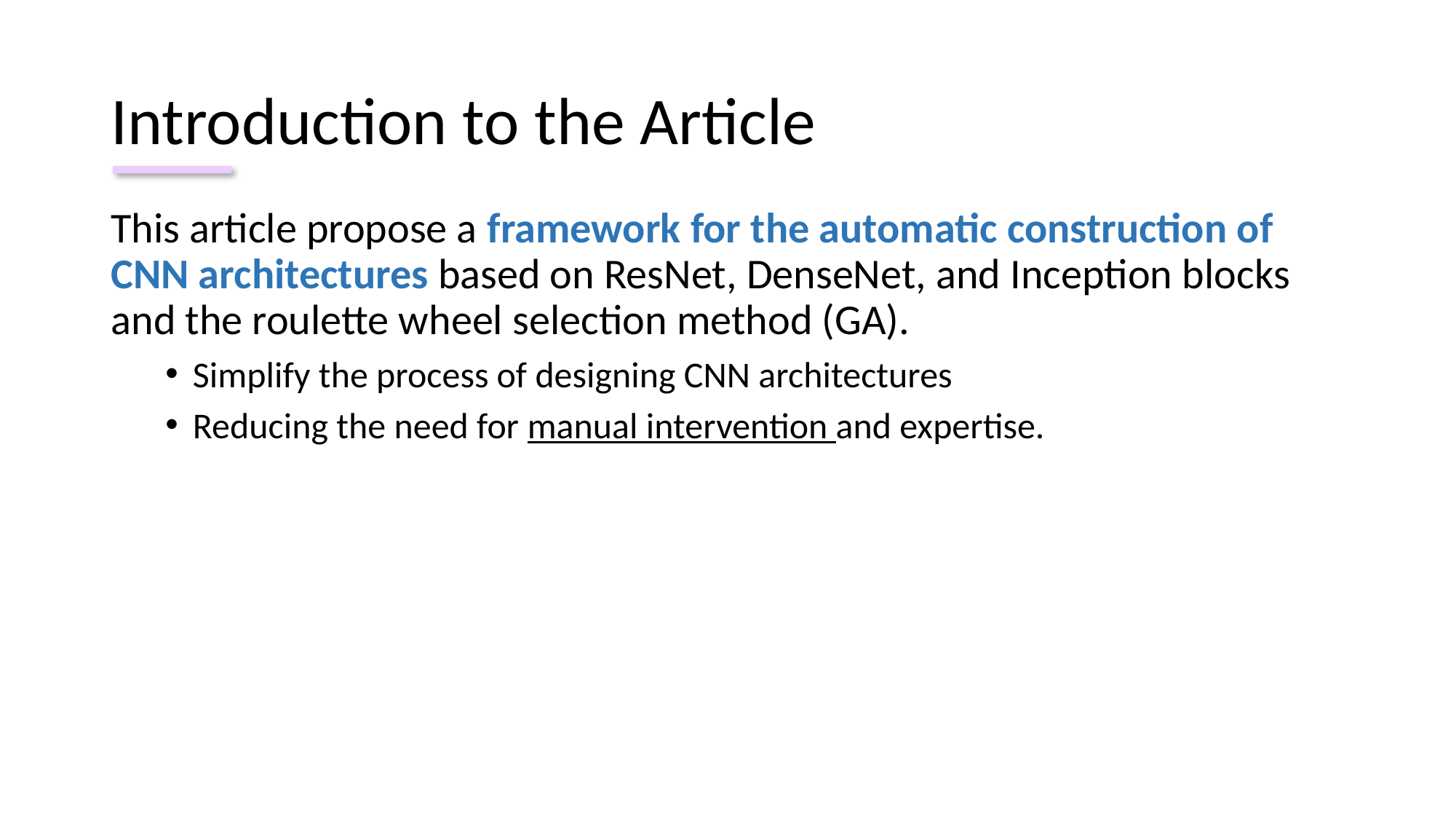

# Introduction to the Article
This article propose a framework for the automatic construction of CNN architectures based on ResNet, DenseNet, and Inception blocks and the roulette wheel selection method (GA).
Simplify the process of designing CNN architectures
Reducing the need for manual intervention and expertise.